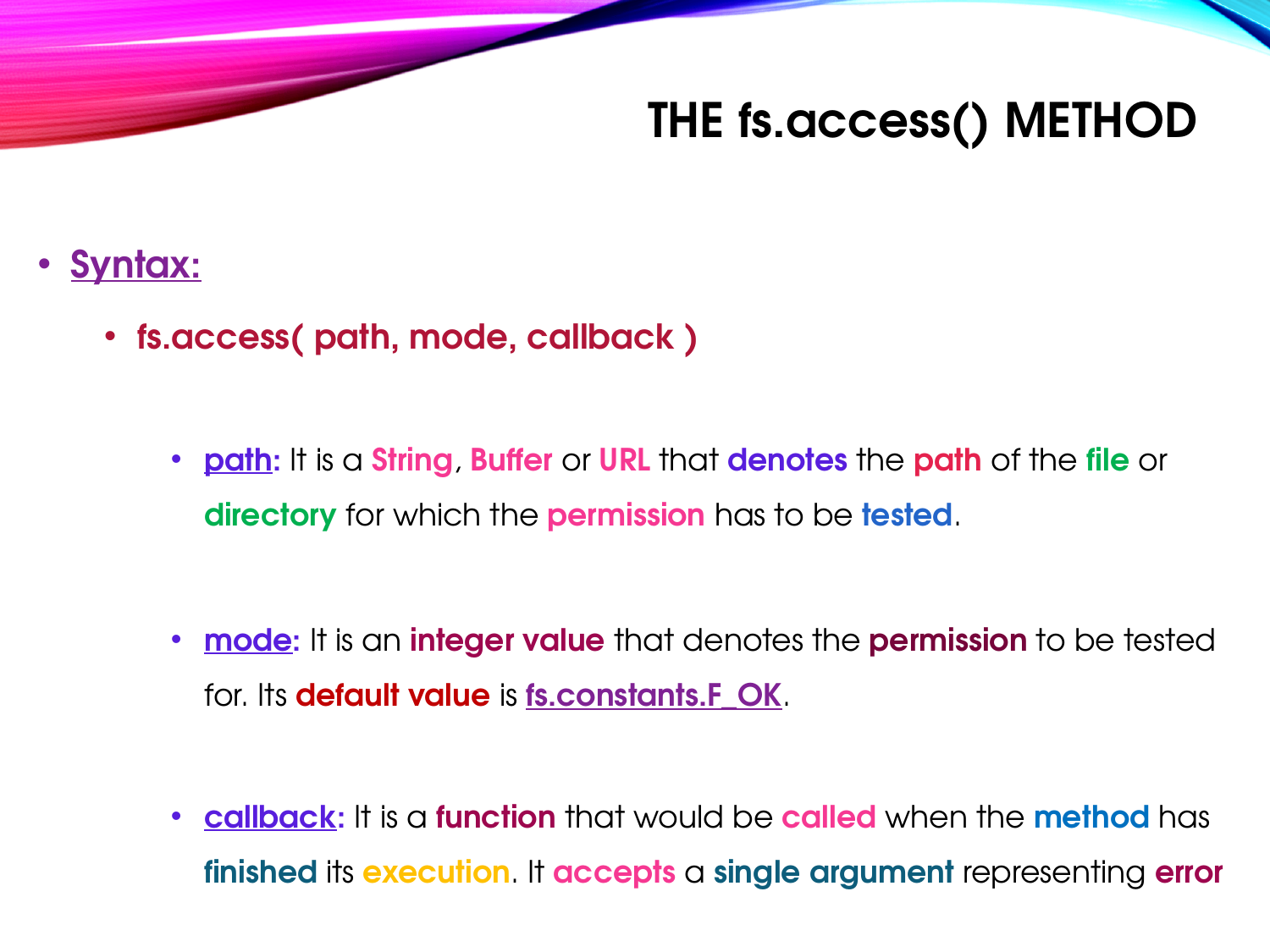

# The fs.access() method
Syntax:
fs.access( path, mode, callback )

path: It is a String, Buffer or URL that denotes the path of the file or directory for which the permission has to be tested.

mode: It is an integer value that denotes the permission to be tested for. Its default value is fs.constants.F_OK.

callback: It is a function that would be called when the method has finished its execution. It accepts a single argument representing error